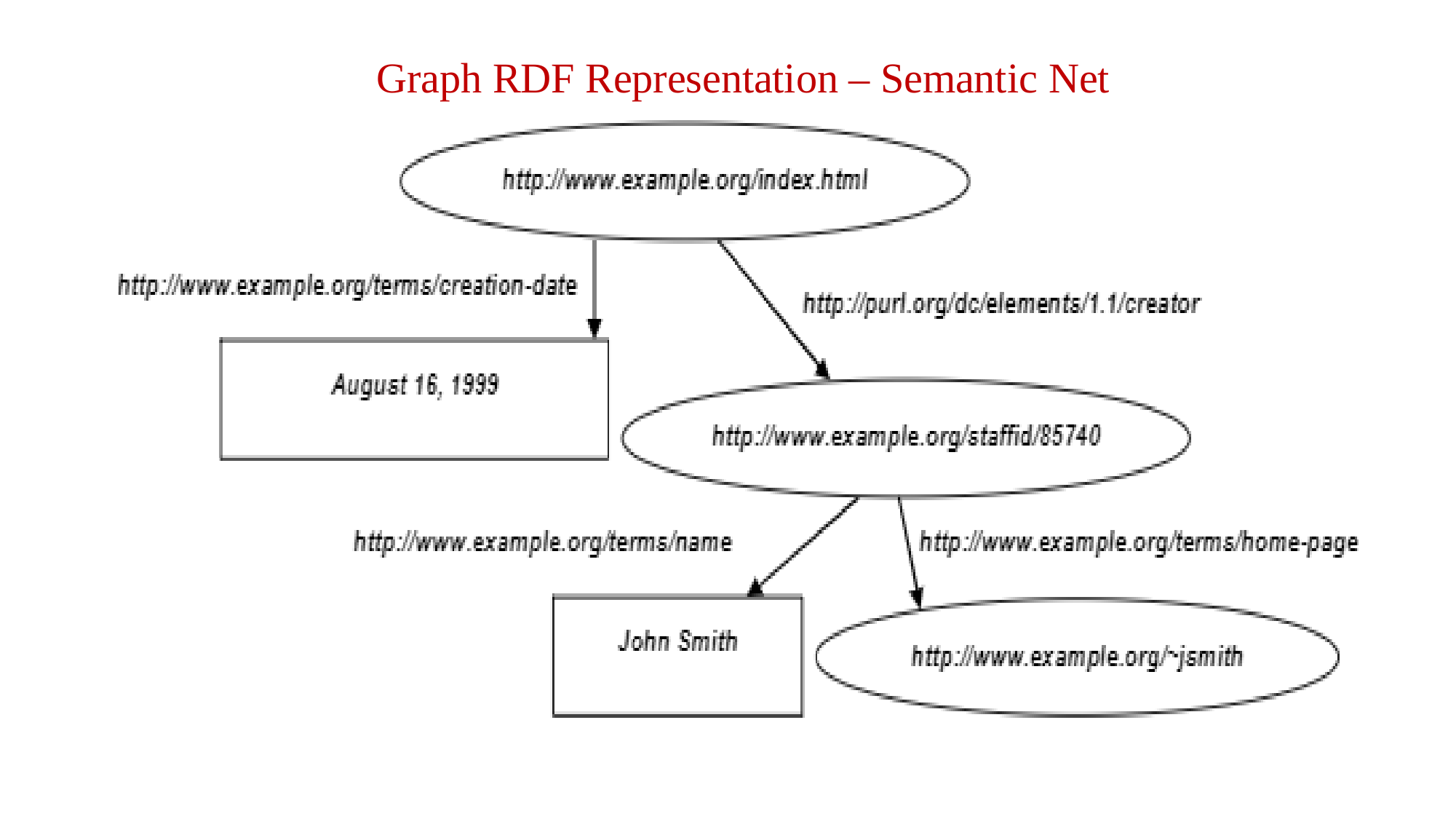

# Graph RDF Representation – Semantic Net